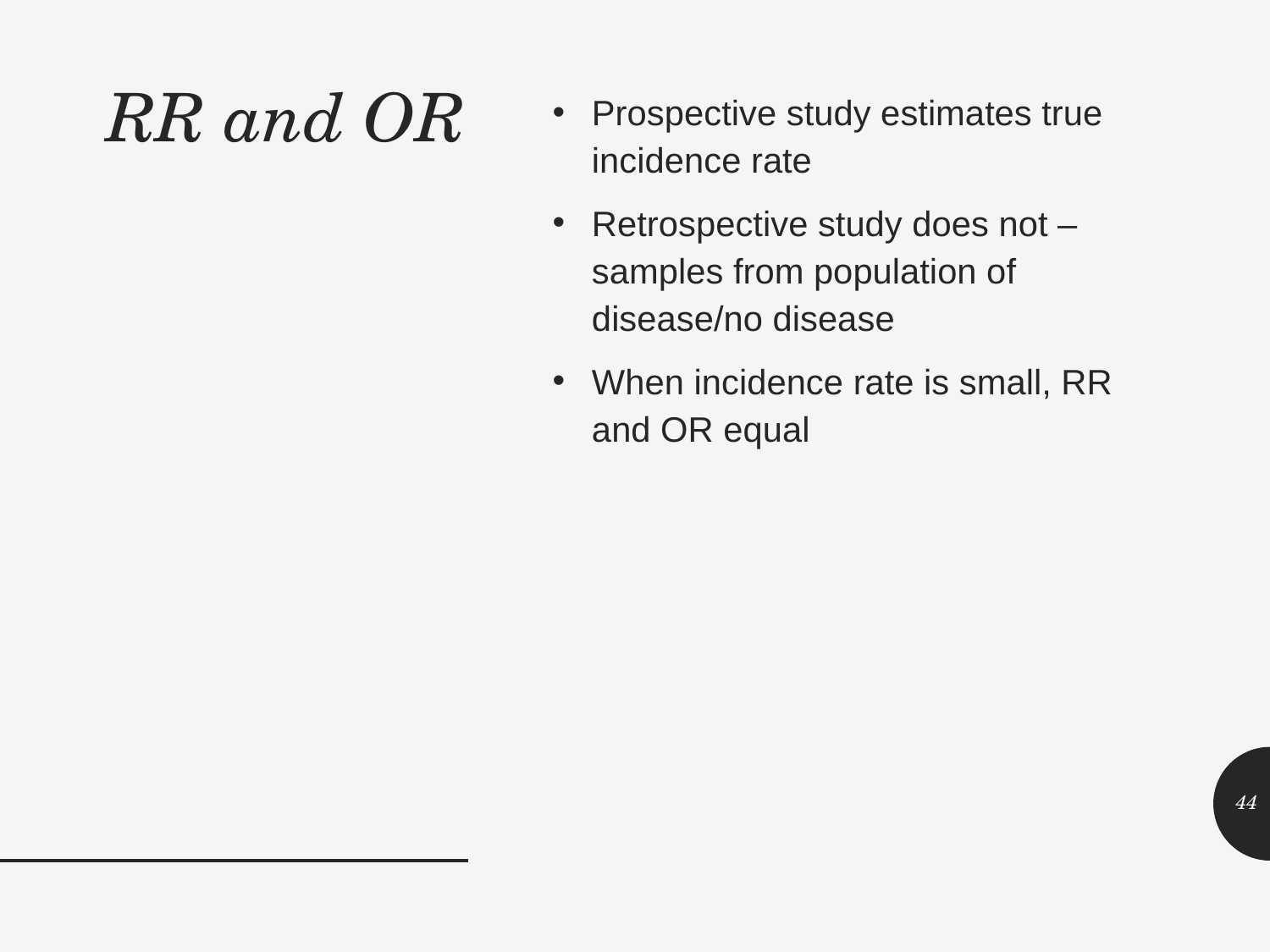

# RR and OR
Prospective study estimates true incidence rate
Retrospective study does not – samples from population of disease/no disease
When incidence rate is small, RR and OR equal
44